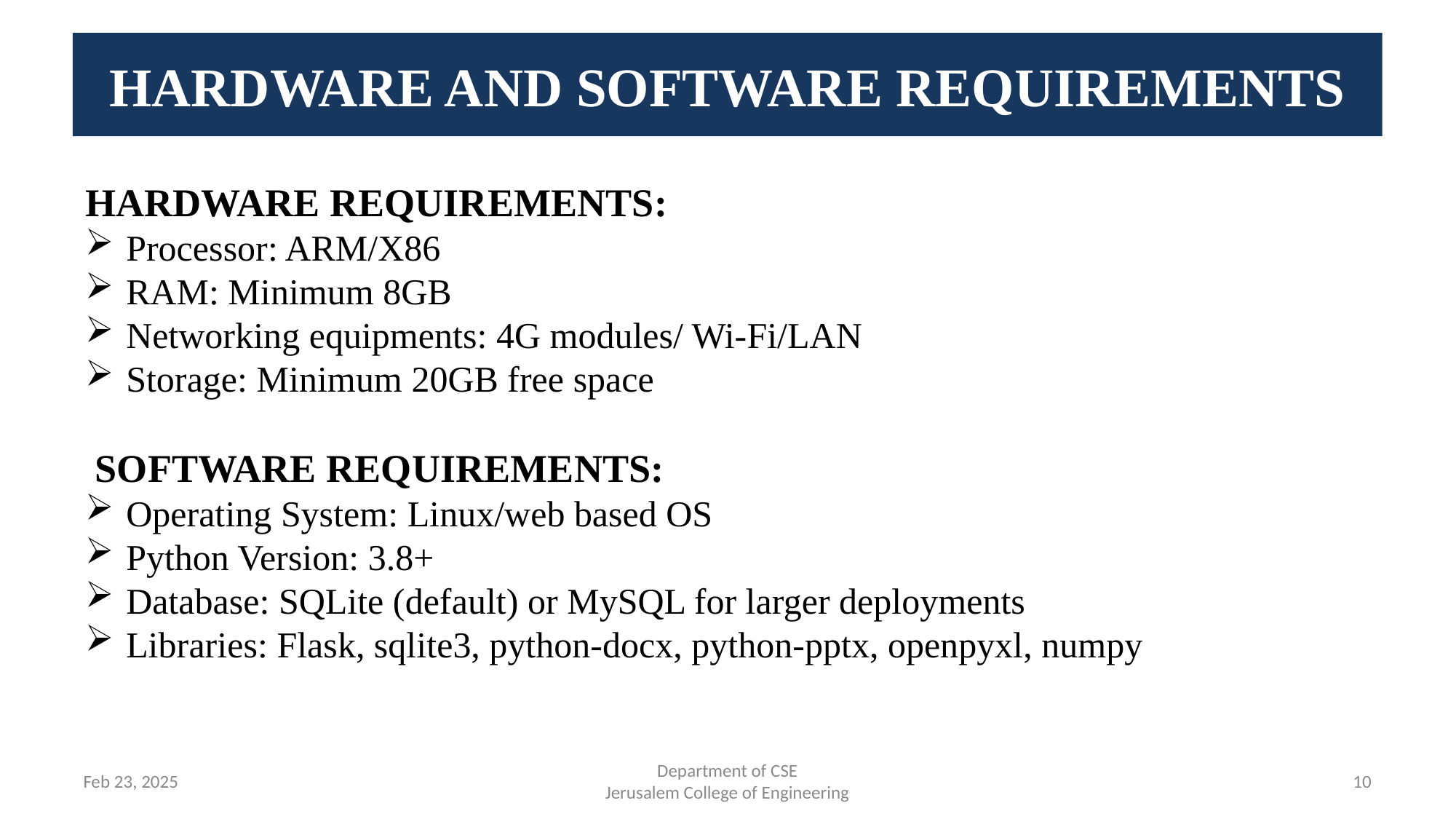

# HARDWARE AND SOFTWARE REQUIREMENTS
HARDWARE REQUIREMENTS:
Processor: ARM/X86
RAM: Minimum 8GB
Networking equipments: 4G modules/ Wi-Fi/LAN
Storage: Minimum 20GB free space

 SOFTWARE REQUIREMENTS:
Operating System: Linux/web based OS
Python Version: 3.8+
Database: SQLite (default) or MySQL for larger deployments
Libraries: Flask, sqlite3, python-docx, python-pptx, openpyxl, numpy

Feb 23, 2025
Department of CSE
Jerusalem College of Engineering
10